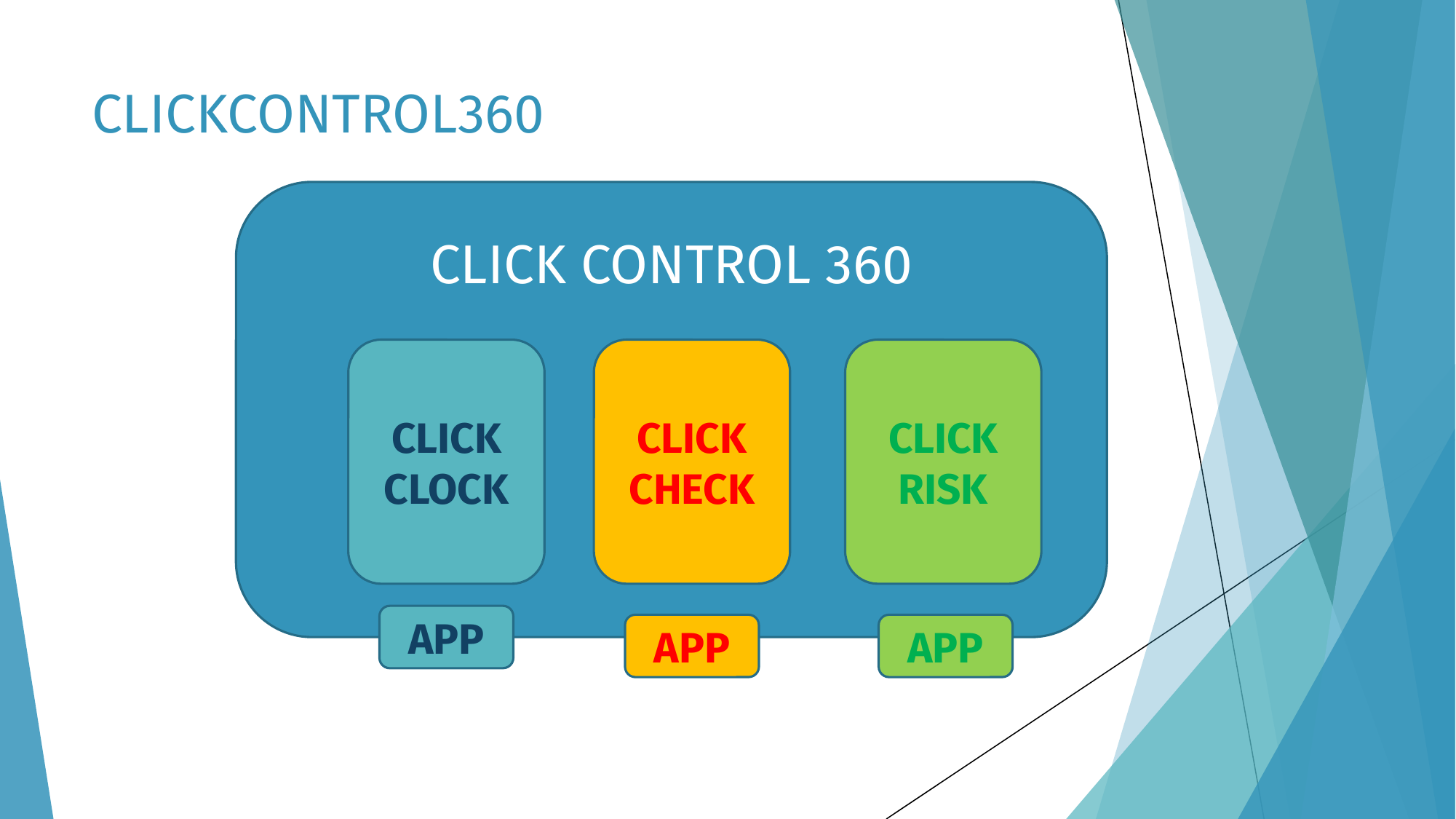

# CLICKCONTROL360
CLICK CONTROL 360

CLICK CLOCK
CLICK CHECK
CLICK RISK
APP
APP
APP